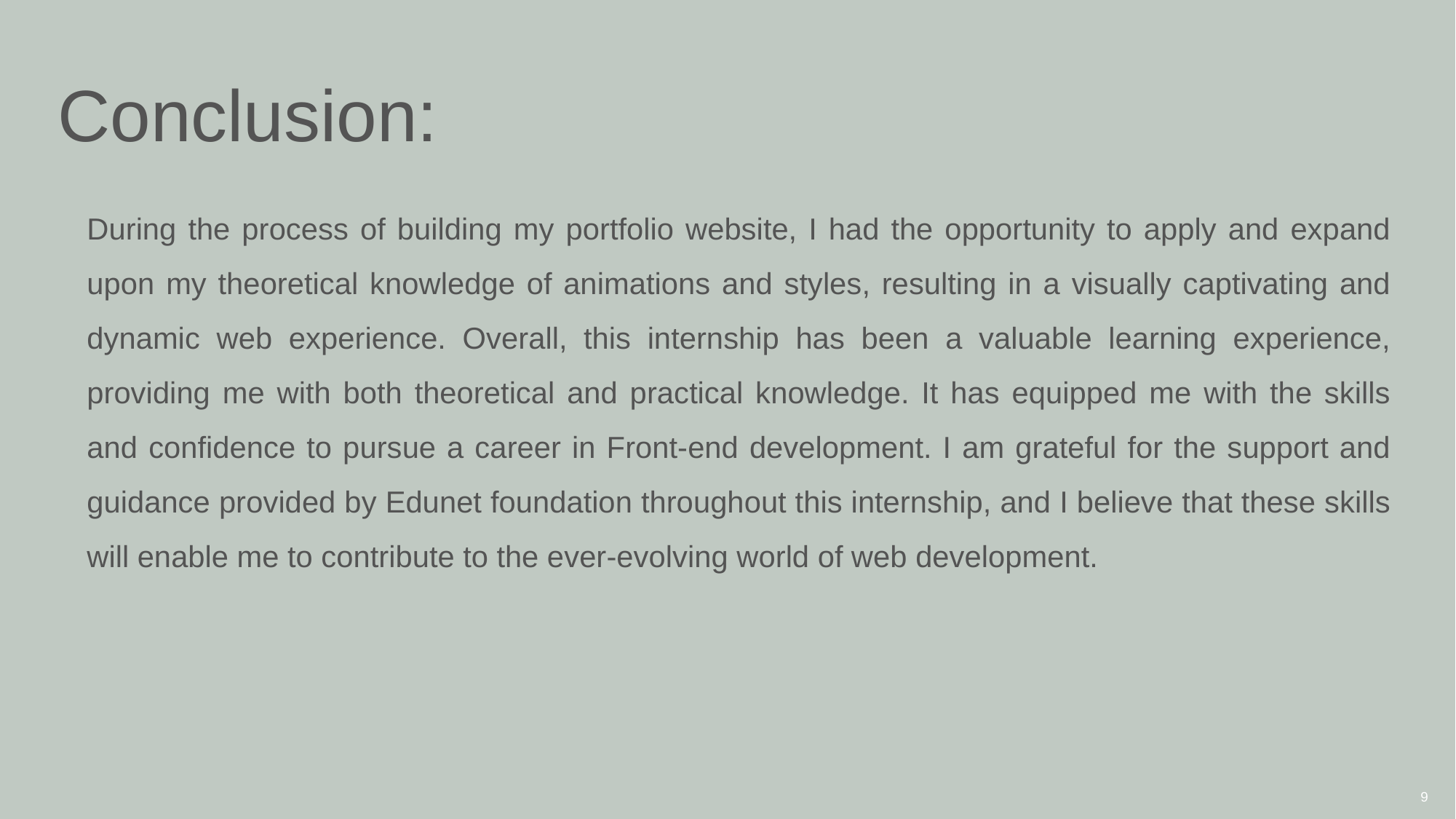

Conclusion:
During the process of building my portfolio website, I had the opportunity to apply and expand upon my theoretical knowledge of animations and styles, resulting in a visually captivating and dynamic web experience. Overall, this internship has been a valuable learning experience, providing me with both theoretical and practical knowledge. It has equipped me with the skills and confidence to pursue a career in Front-end development. I am grateful for the support and guidance provided by Edunet foundation throughout this internship, and I believe that these skills will enable me to contribute to the ever-evolving world of web development.
9